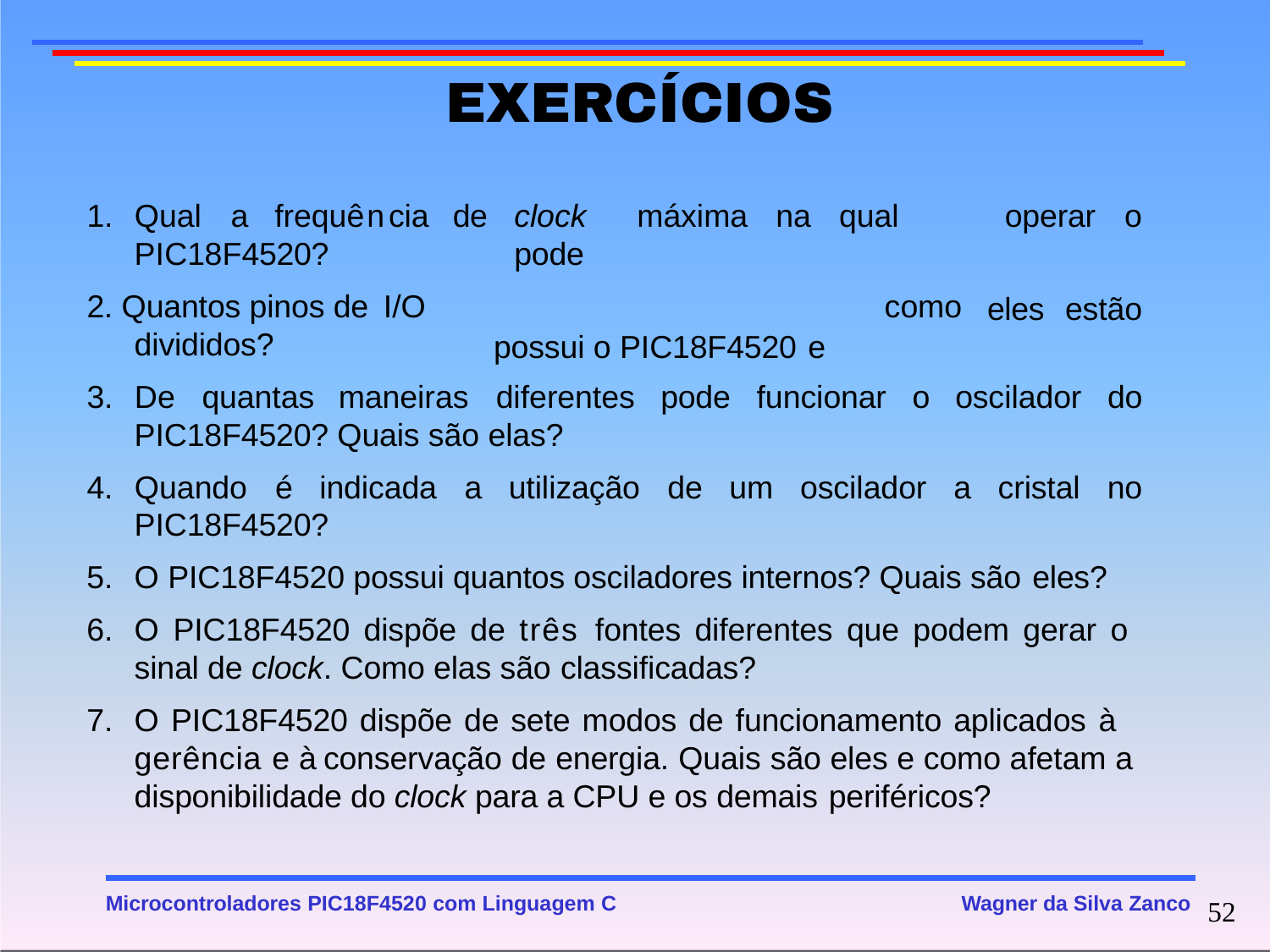

# EXERCÍCIOS
1.  Qual	a
frequência	de
clock	máxima	na	qual	pode

possui o PIC18F4520 e
operar	o

eles  estão
PIC18F4520?
2. Quantos pinos de I/O
divididos?
como
3.  De	quantas
maneiras	diferentes	pode	funcionar	o	oscilador	do
PIC18F4520? Quais são elas?
4.  Quando	é	indicada	a	utilização	de	um	oscilador	a	cristal	no
PIC18F4520?
O PIC18F4520 possui quantos osciladores internos? Quais são eles?
O PIC18F4520 dispõe de três fontes diferentes que podem gerar o  sinal de clock. Como elas são classificadas?
O PIC18F4520 dispõe de sete modos de funcionamento aplicados à  gerência e àconservação de energia. Quais são eles e como afetam a  disponibilidade do clock para a CPU e os demais periféricos?
Microcontroladores PIC18F4520 com Linguagem C
Wagner da Silva Zanco
52